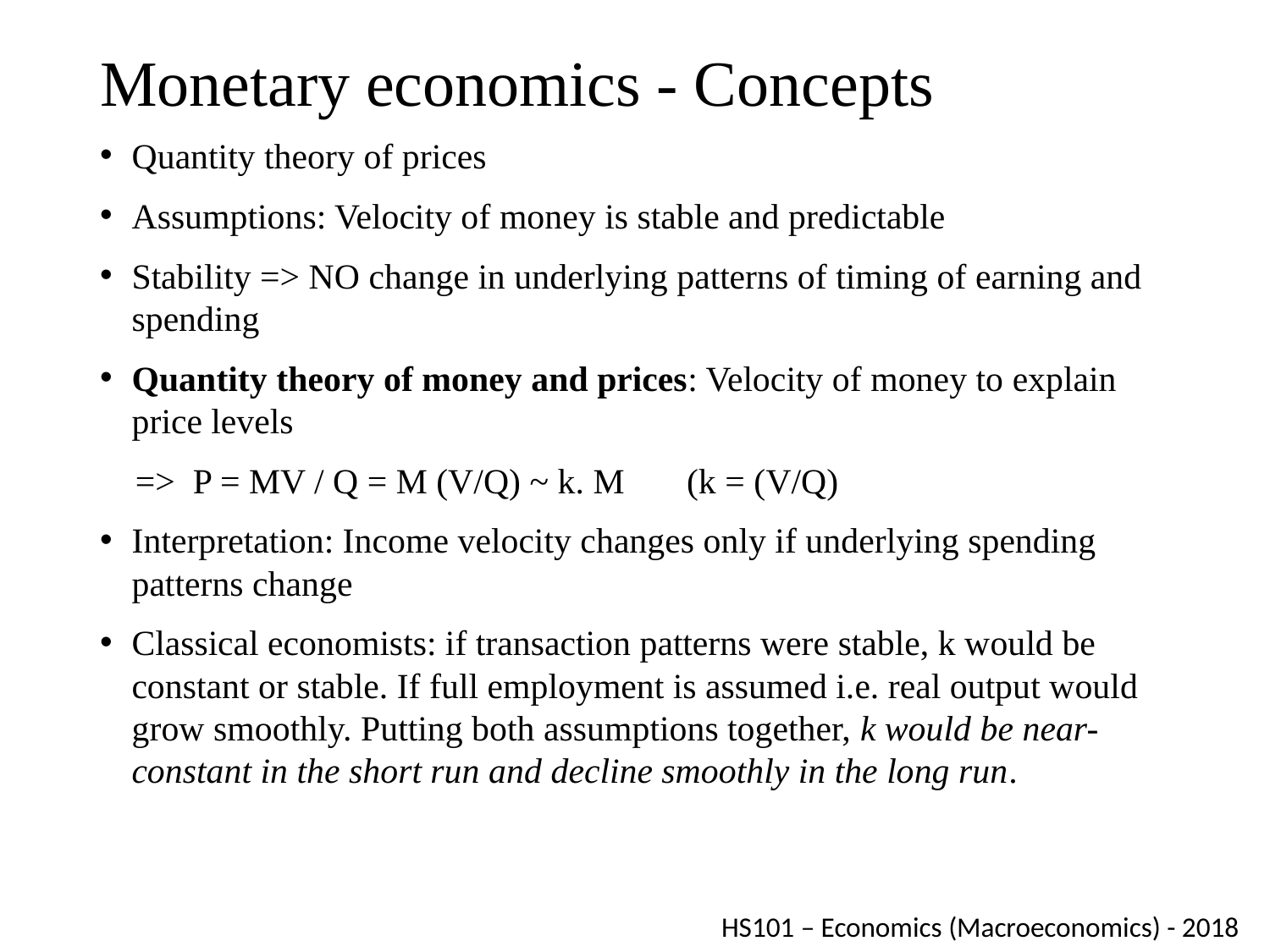

# Monetary economics - Concepts
Quantity theory of prices
Assumptions: Velocity of money is stable and predictable
Stability => NO change in underlying patterns of timing of earning and spending
Quantity theory of money and prices: Velocity of money to explain price levels
    =>  P = MV / Q = M (V/Q) ~ k. M       (k = (V/Q)
Interpretation: Income velocity changes only if underlying spending patterns change
Classical economists: if transaction patterns were stable, k would be constant or stable. If full employment is assumed i.e. real output would grow smoothly. Putting both assumptions together, k would be near-constant in the short run and decline smoothly in the long run.
HS101 – Economics (Macroeconomics) - 2018